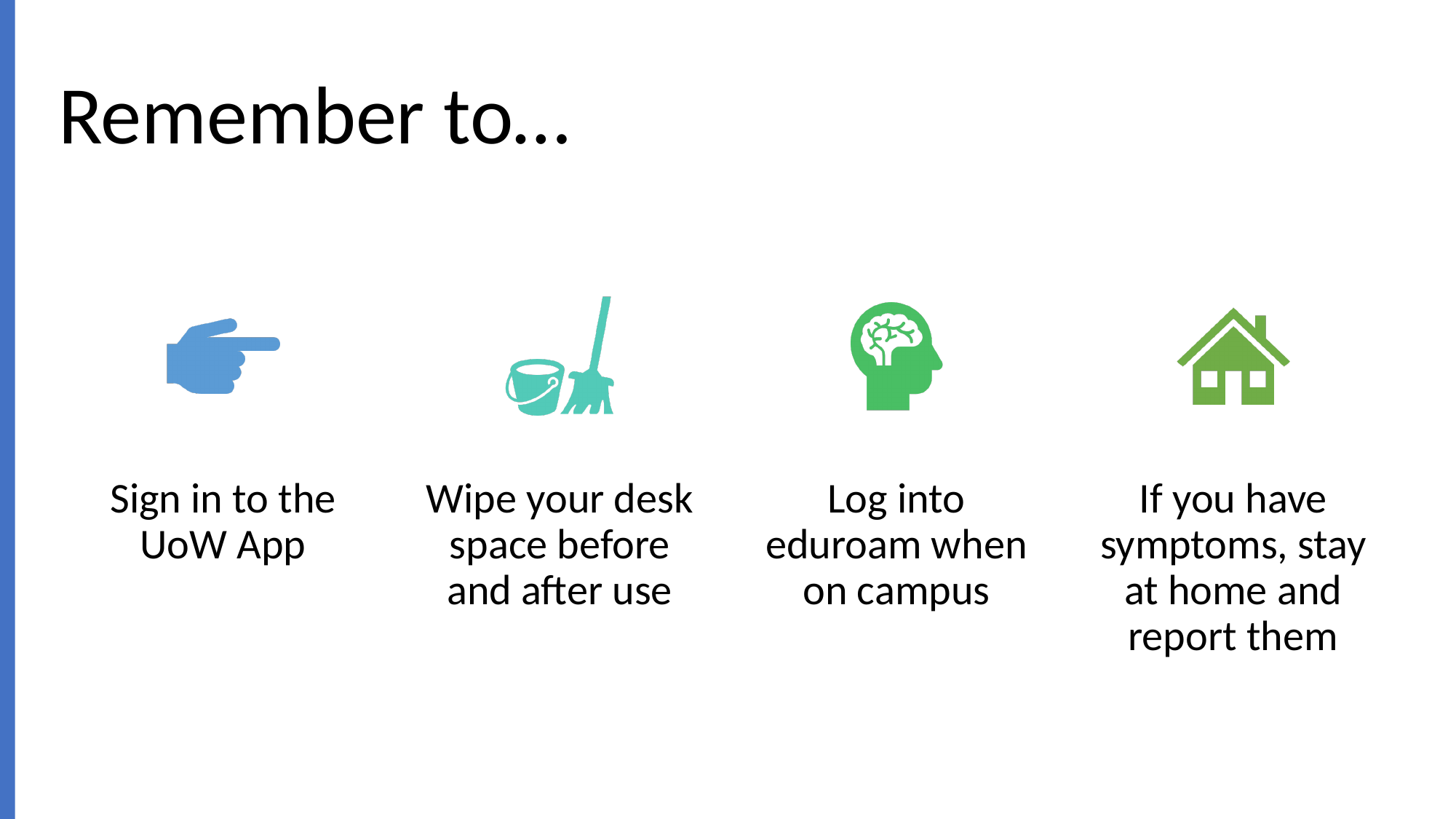

# Remember to…
Sign in to the UoW App
Wipe your desk space before and after use
Log into eduroam when on campus
If you have symptoms, stay at home and report them